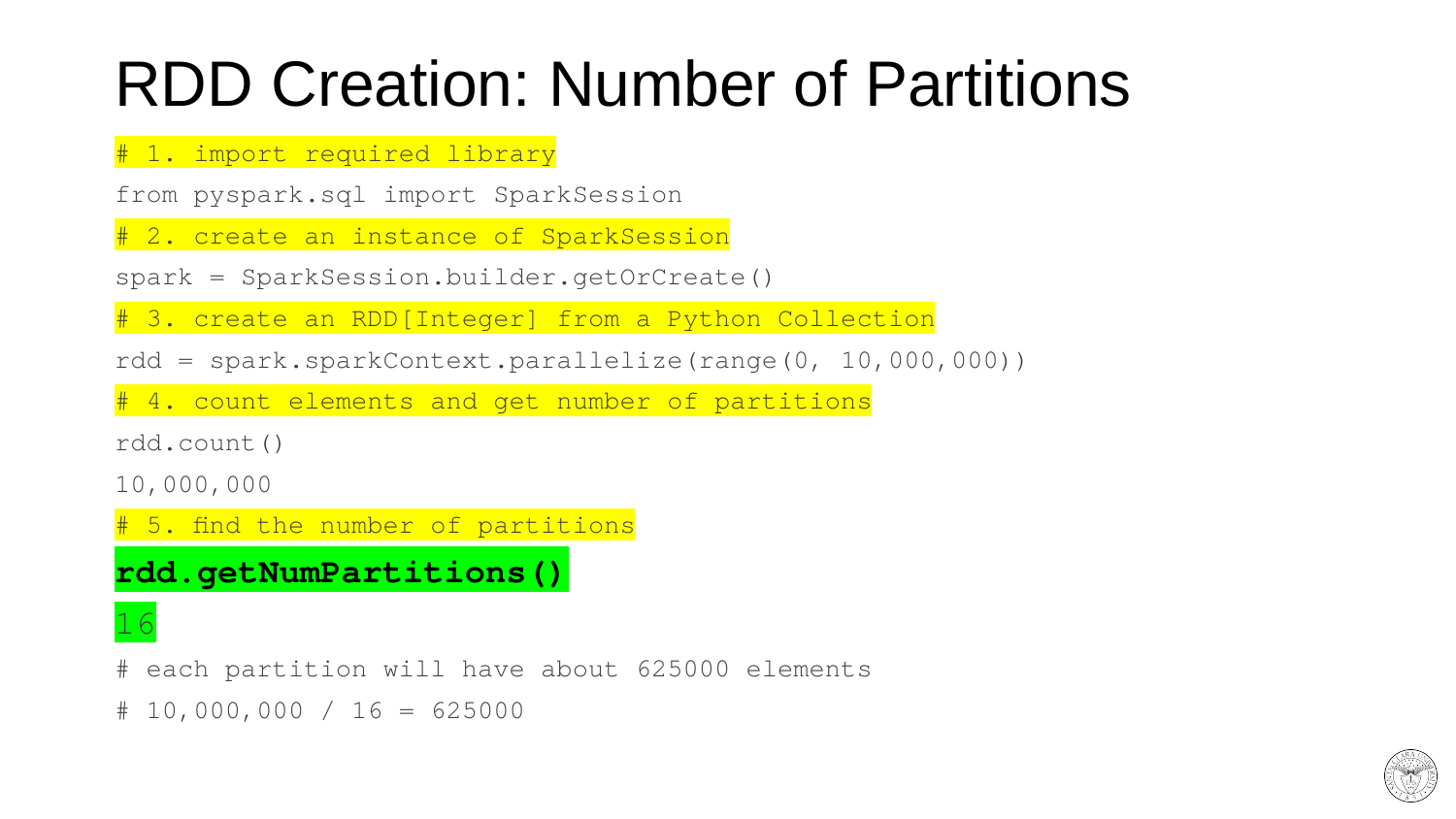

# RDD Creation: Number of Partitions
# 1. import required library
from pyspark.sql import SparkSession
# 2. create an instance of SparkSession
spark = SparkSession.builder.getOrCreate()
# 3. create an RDD[Integer] from a Python Collection
rdd = spark.sparkContext.parallelize(range(0, 10,000,000))
# 4. count elements and get number of partitions
rdd.count()
10,000,000
# 5. find the number of partitions
rdd.getNumPartitions()
16
# each partition will have about 625000 elements
# 10,000,000 / 16 = 625000